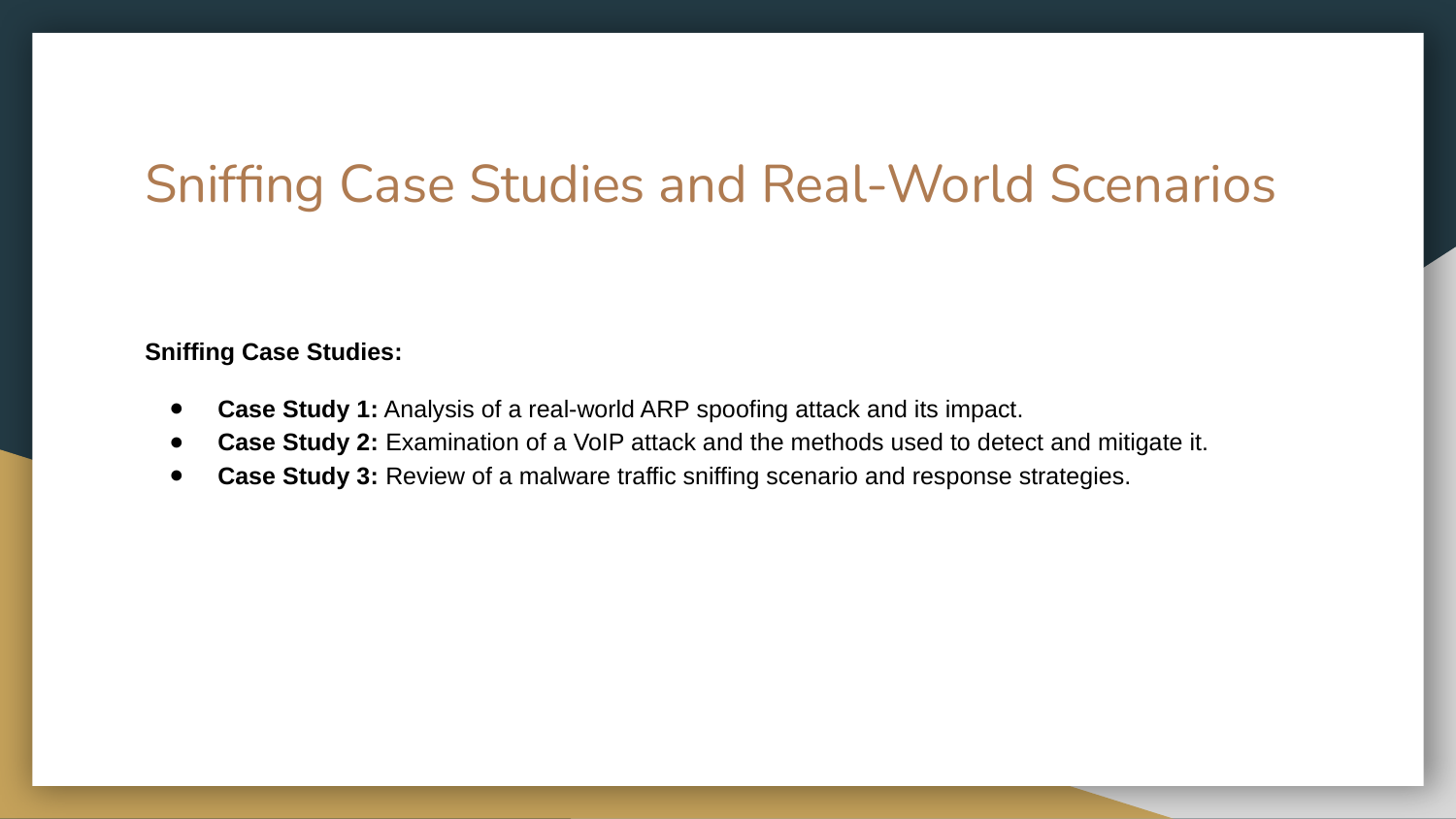

# Sniffing Case Studies and Real-World Scenarios
Sniffing Case Studies:
Case Study 1: Analysis of a real-world ARP spoofing attack and its impact.
Case Study 2: Examination of a VoIP attack and the methods used to detect and mitigate it.
Case Study 3: Review of a malware traffic sniffing scenario and response strategies.